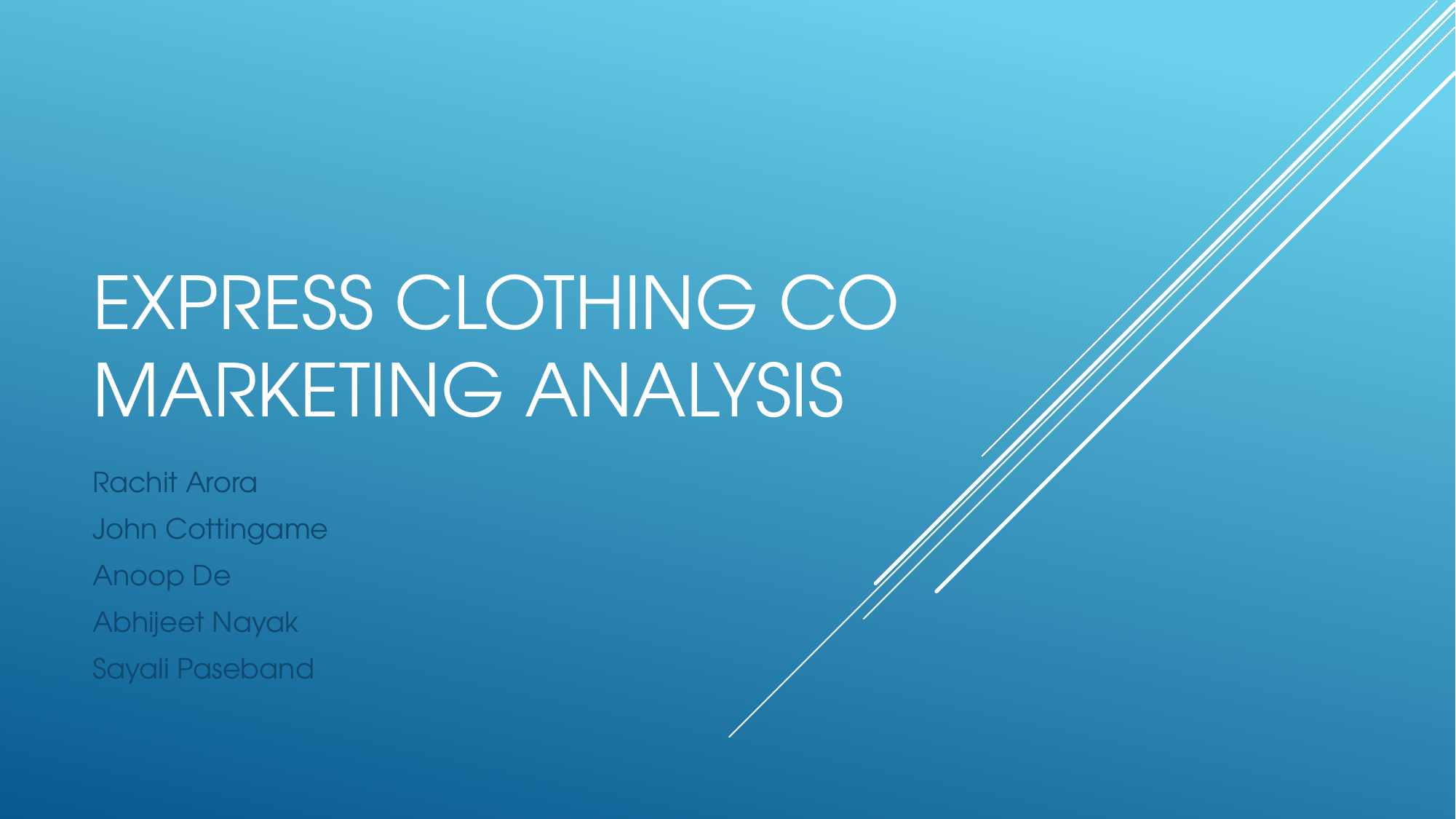

# Express Clothing Co Marketing Analysis
Rachit Arora
John Cottingame
Anoop De
Abhijeet Nayak
Sayali Paseband